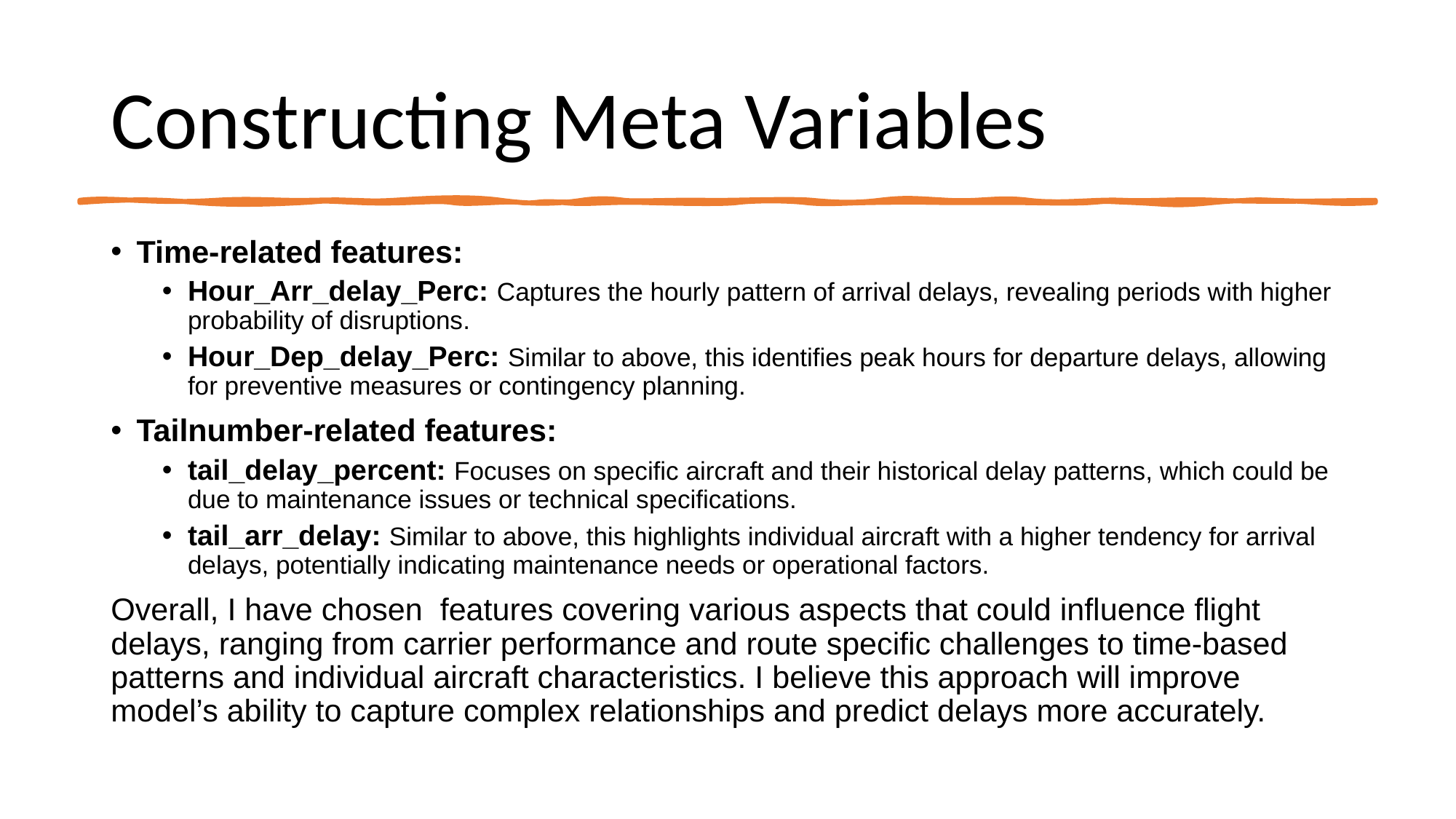

# Constructing Meta Variables

Time-related features:
Hour_Arr_delay_Perc: Captures the hourly pattern of arrival delays, revealing periods with higher probability of disruptions.
Hour_Dep_delay_Perc: Similar to above, this identifies peak hours for departure delays, allowing for preventive measures or contingency planning.
Tailnumber-related features:
tail_delay_percent: Focuses on specific aircraft and their historical delay patterns, which could be due to maintenance issues or technical specifications.
tail_arr_delay: Similar to above, this highlights individual aircraft with a higher tendency for arrival delays, potentially indicating maintenance needs or operational factors.
Overall, I have chosen  features covering various aspects that could influence flight delays, ranging from carrier performance and route specific challenges to time-based patterns and individual aircraft characteristics. I believe this approach will improve model’s ability to capture complex relationships and predict delays more accurately.